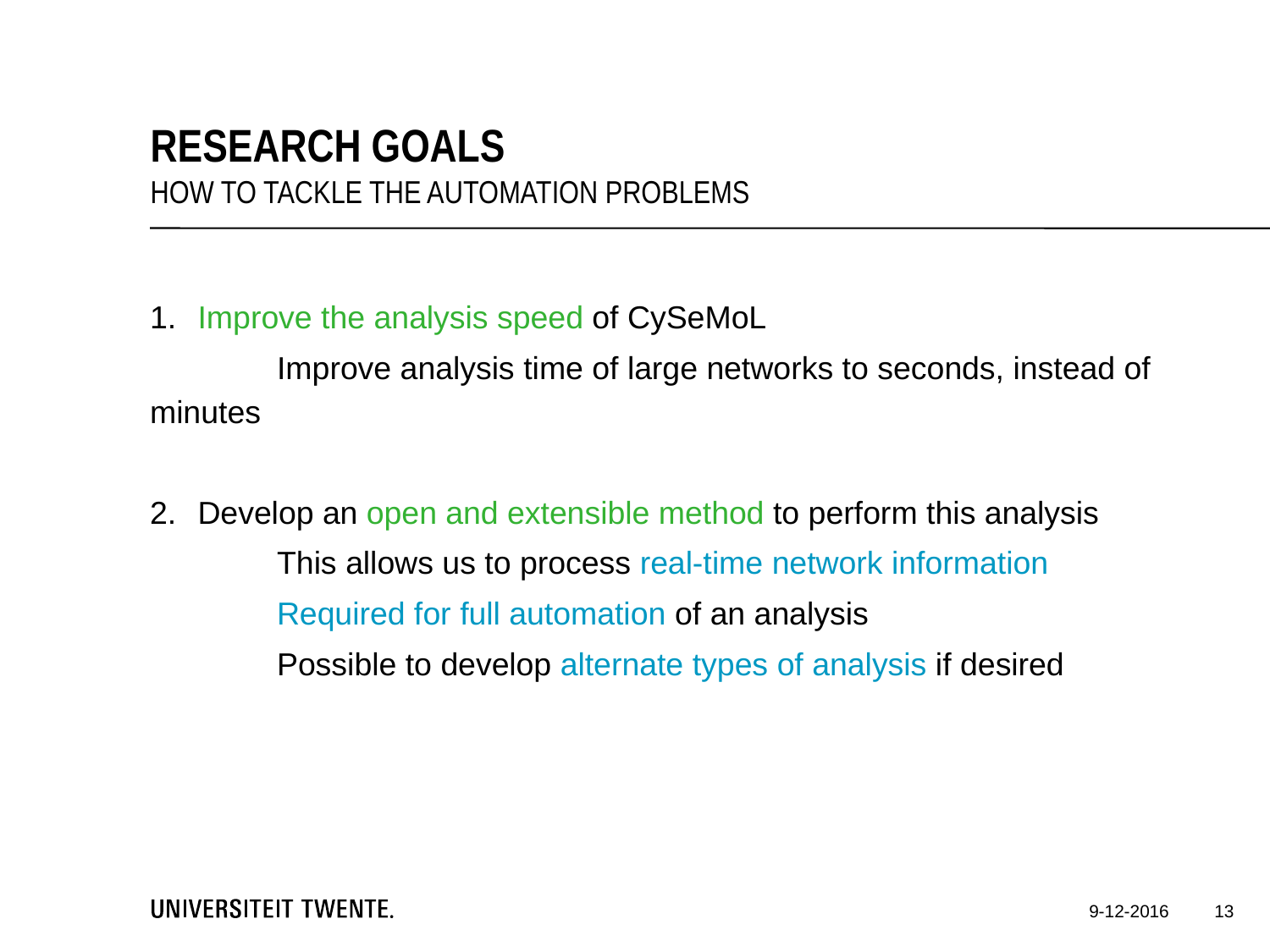

Research goals
How to tackle the automation problems
Improve the analysis speed of CySeMoL
	Improve analysis time of large networks to seconds, instead of minutes

Develop an open and extensible method to perform this analysis
	This allows us to process real-time network information
	Required for full automation of an analysis
	Possible to develop alternate types of analysis if desired
13
9-12-2016